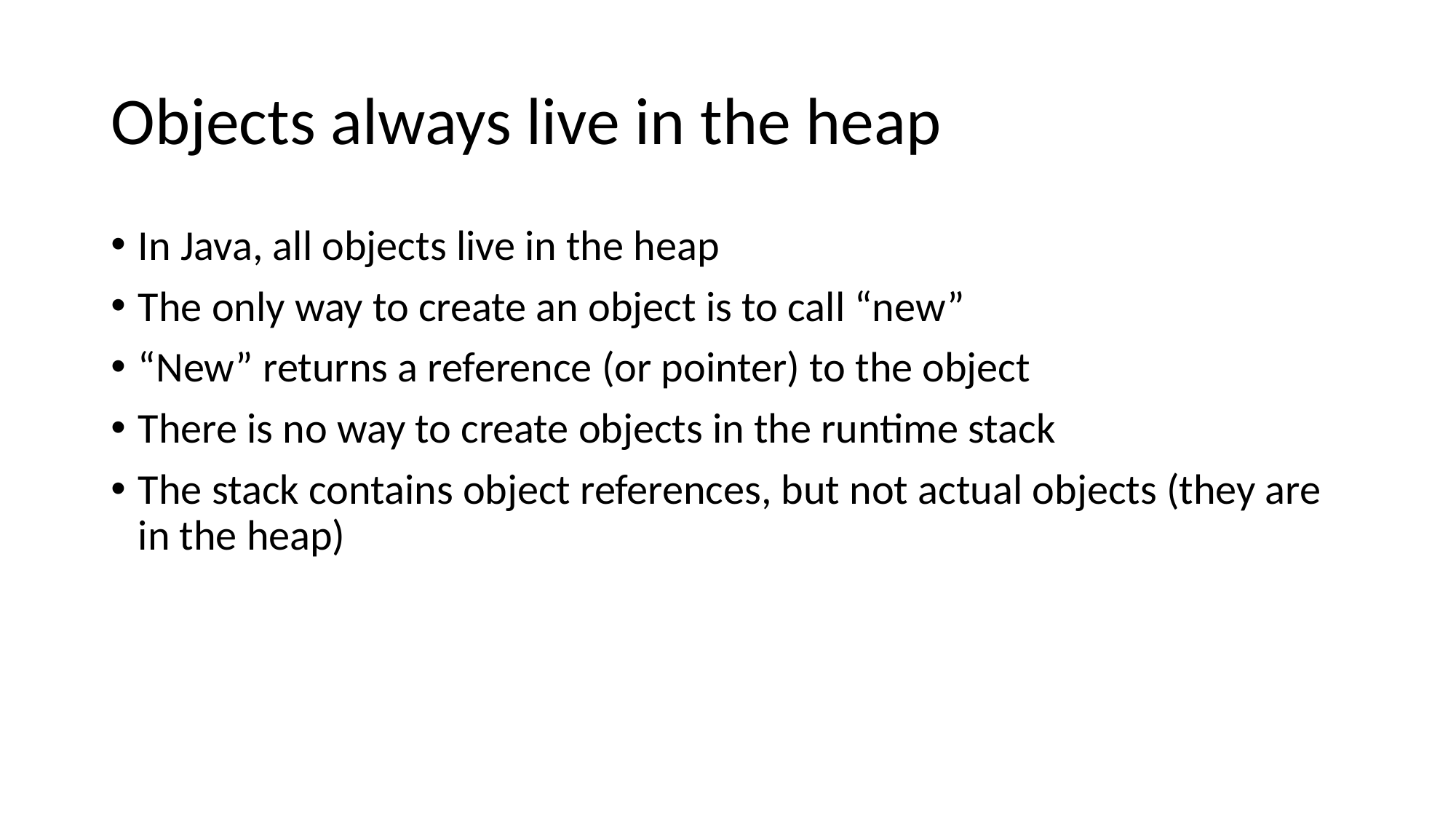

# Objects always live in the heap
In Java, all objects live in the heap
The only way to create an object is to call “new”
“New” returns a reference (or pointer) to the object
There is no way to create objects in the runtime stack
The stack contains object references, but not actual objects (they are in the heap)